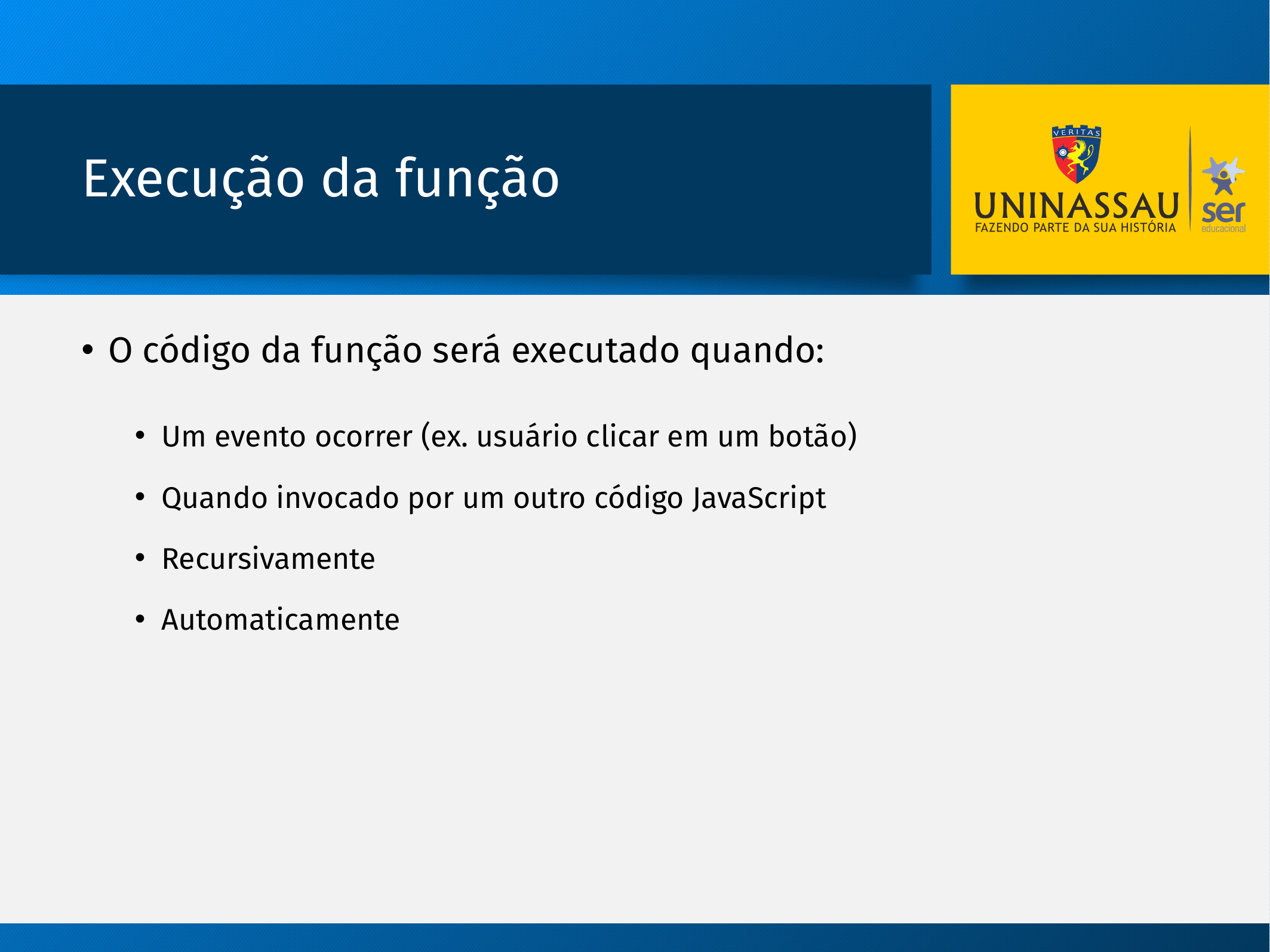

# Execução da função
O código da função será executado quando:

Um evento ocorrer (ex. usuário clicar em um botão)
Quando invocado por um outro código JavaScript
Recursivamente
Automaticamente